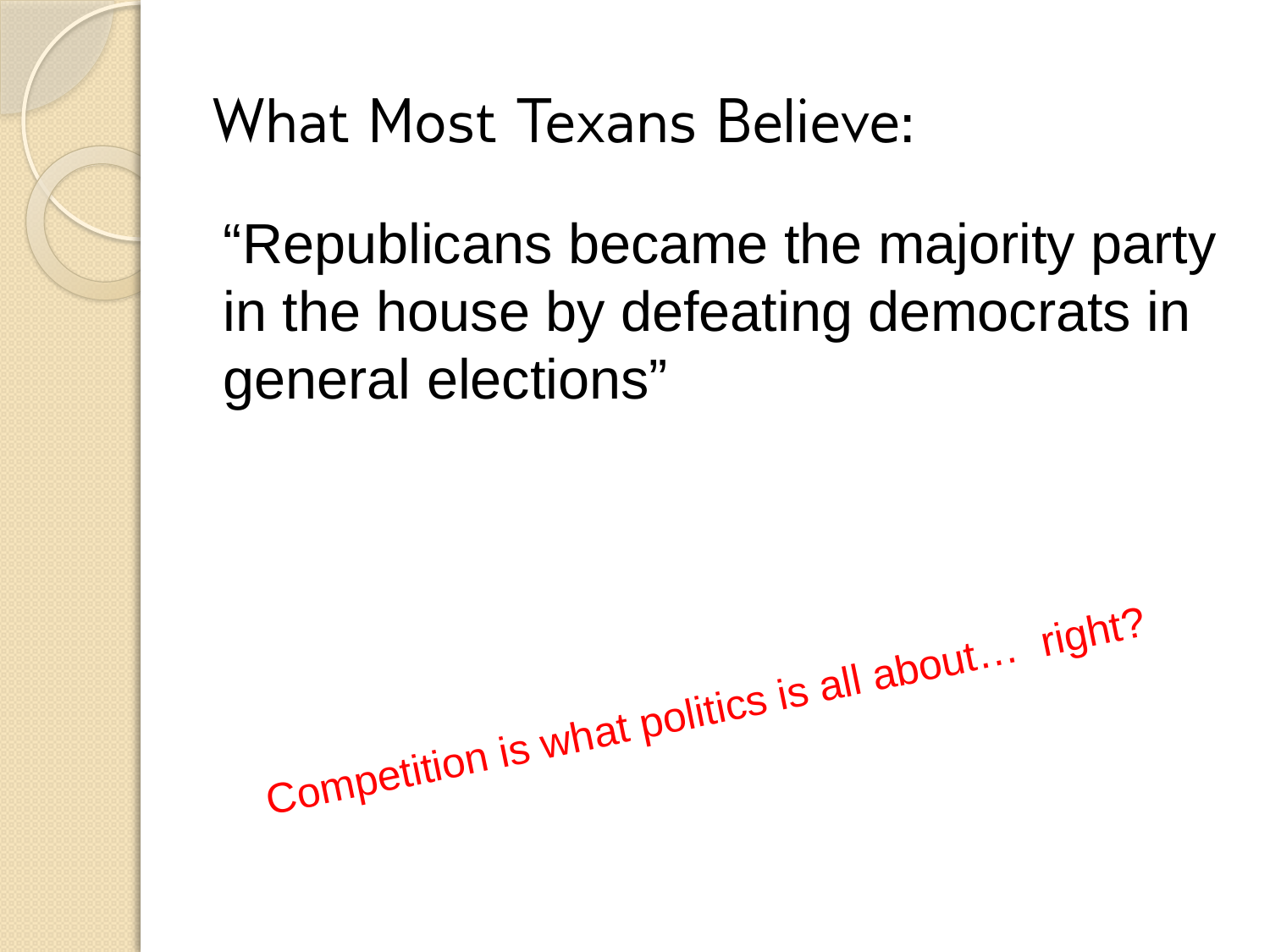

# What Most Texans Believe:
“Republicans became the majority party in the house by defeating democrats in general elections”
Competition is what politics is all about…  right?